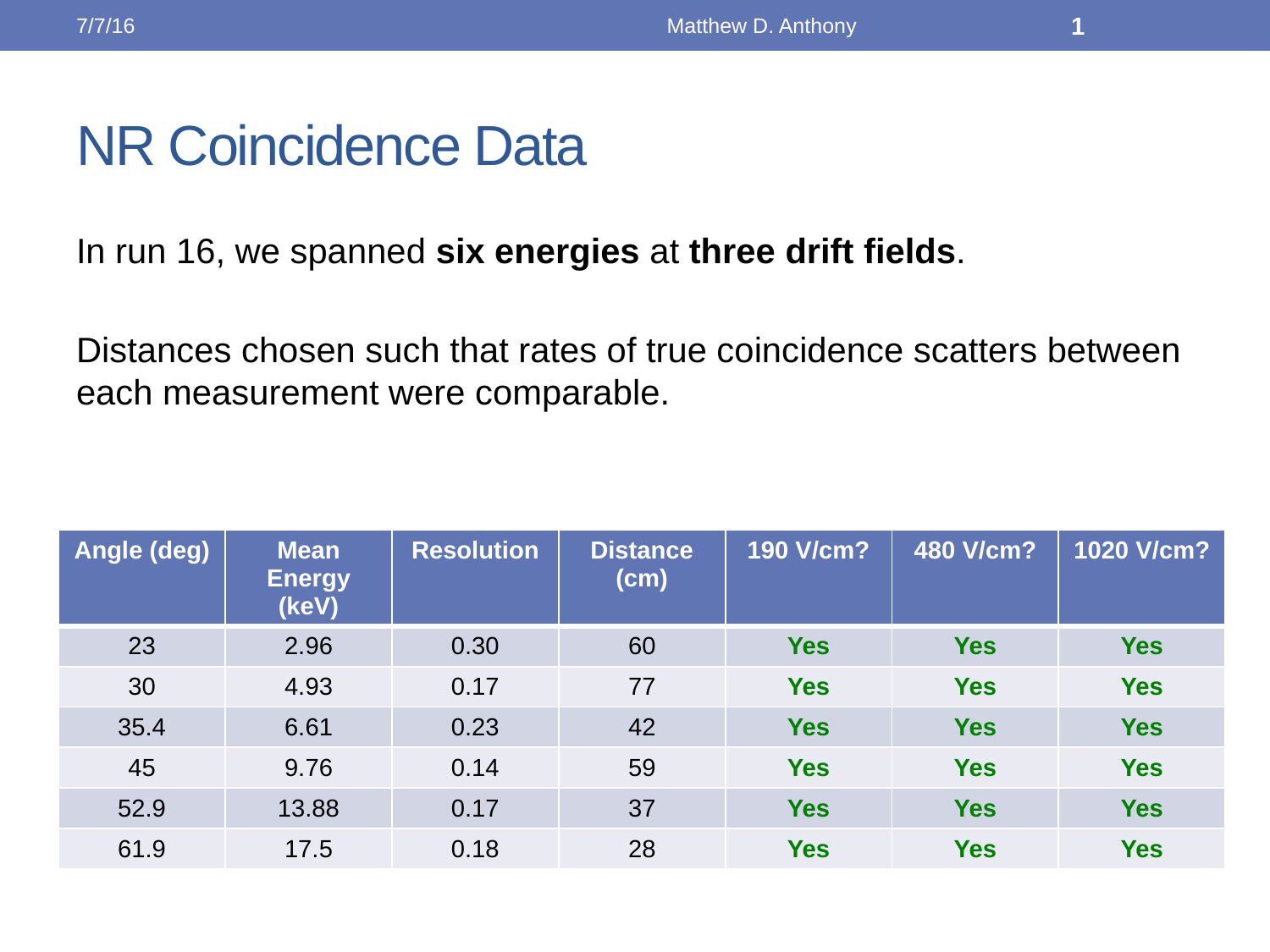

7/7/16
Matthew D. Anthony
1
# NR Coincidence Data
In run 16, we spanned six energies at three drift fields.

Distances chosen such that rates of true coincidence scatters between each measurement were comparable.
| Angle (deg) | Mean Energy (keV) | Resolution | Distance (cm) | 190 V/cm? | 480 V/cm? | 1020 V/cm? |
| --- | --- | --- | --- | --- | --- | --- |
| 23 | 2.96 | 0.30 | 60 | Yes | Yes | Yes |
| 30 | 4.93 | 0.17 | 77 | Yes | Yes | Yes |
| 35.4 | 6.61 | 0.23 | 42 | Yes | Yes | Yes |
| 45 | 9.76 | 0.14 | 59 | Yes | Yes | Yes |
| 52.9 | 13.88 | 0.17 | 37 | Yes | Yes | Yes |
| 61.9 | 17.5 | 0.18 | 28 | Yes | Yes | Yes |